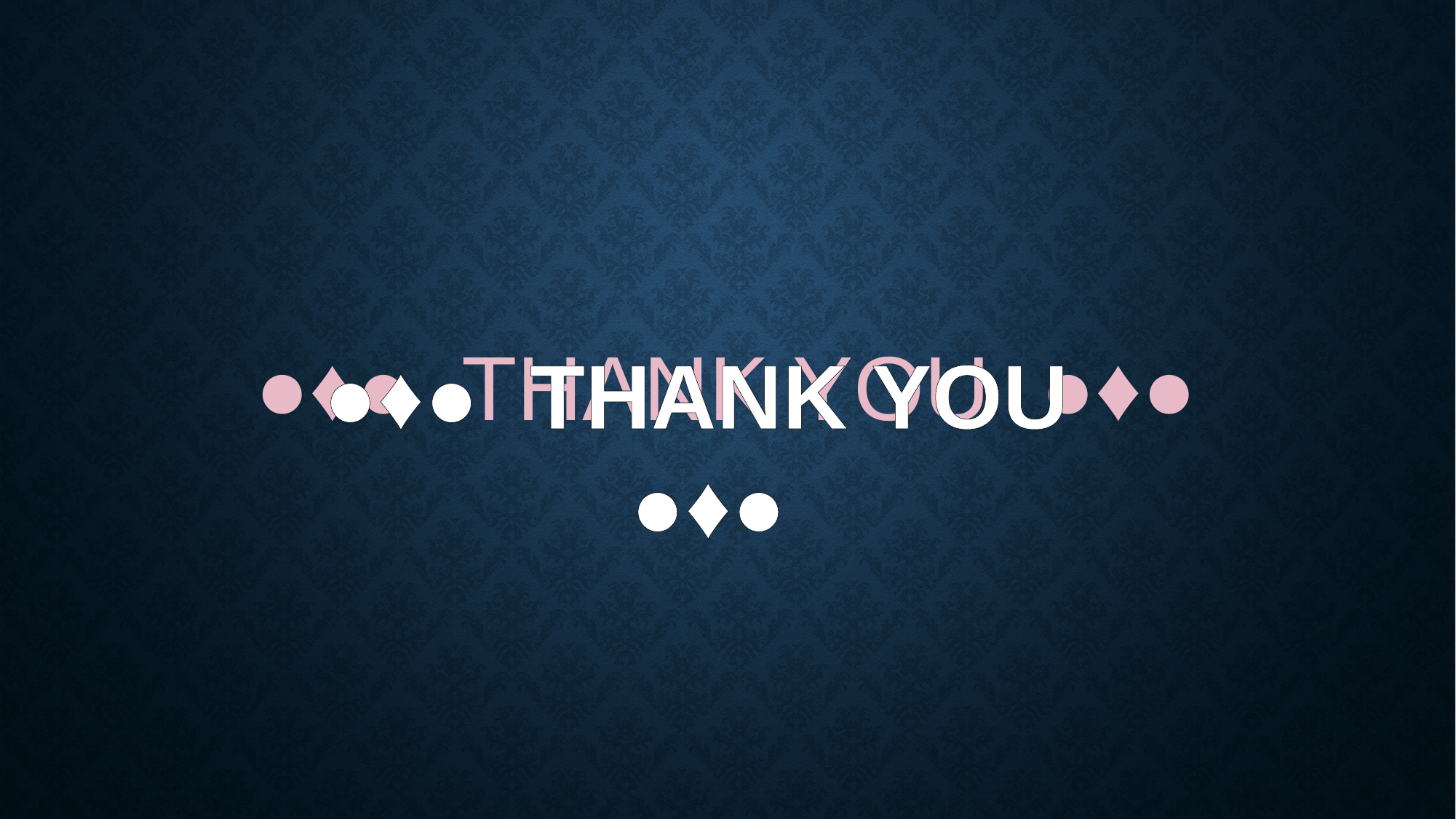

●♦●  THANK YOU  ●♦●
●♦●  THANK YOU  ●♦●